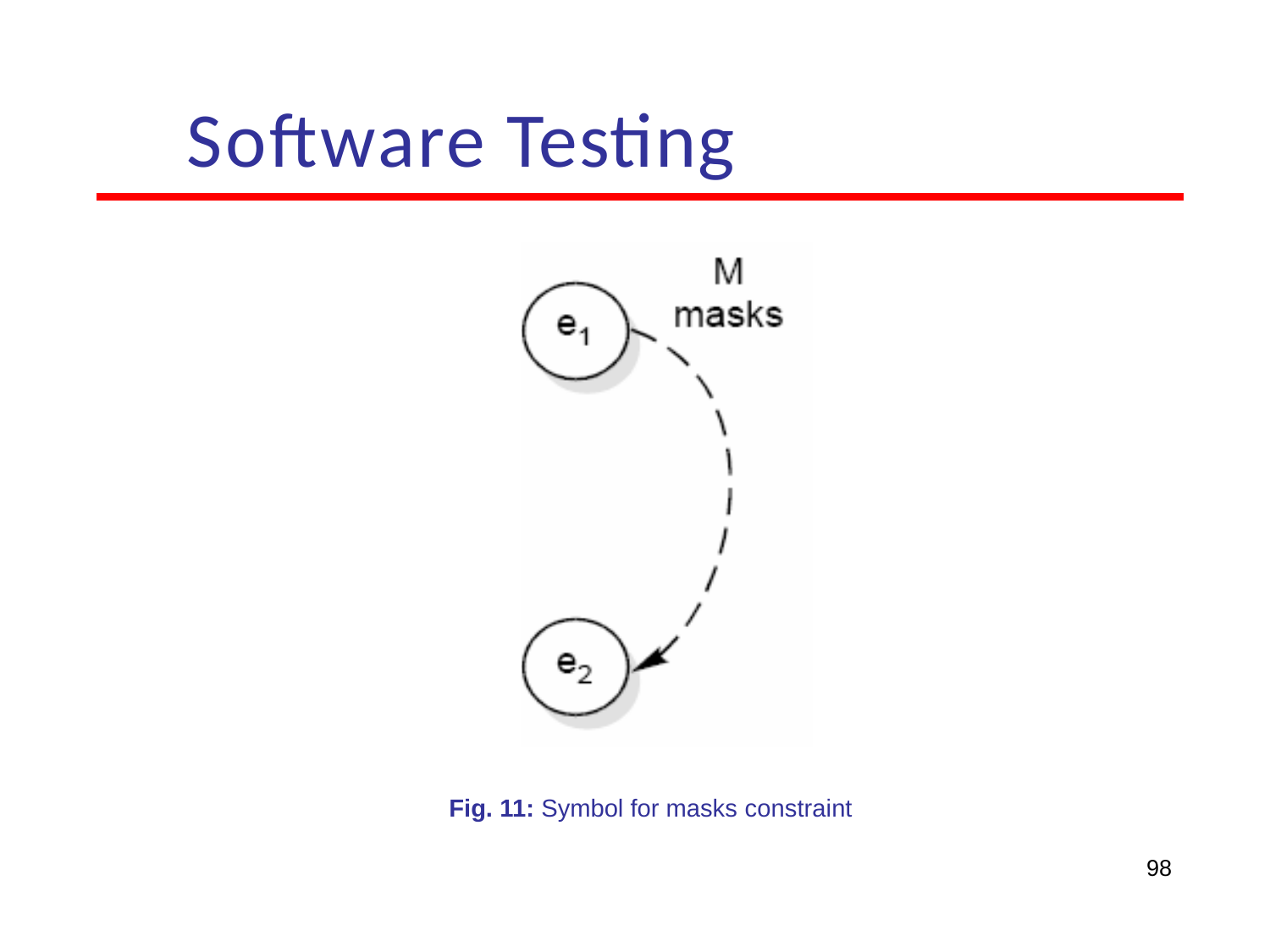

# Software Testing

Fig. 11: Symbol for masks constraint
98